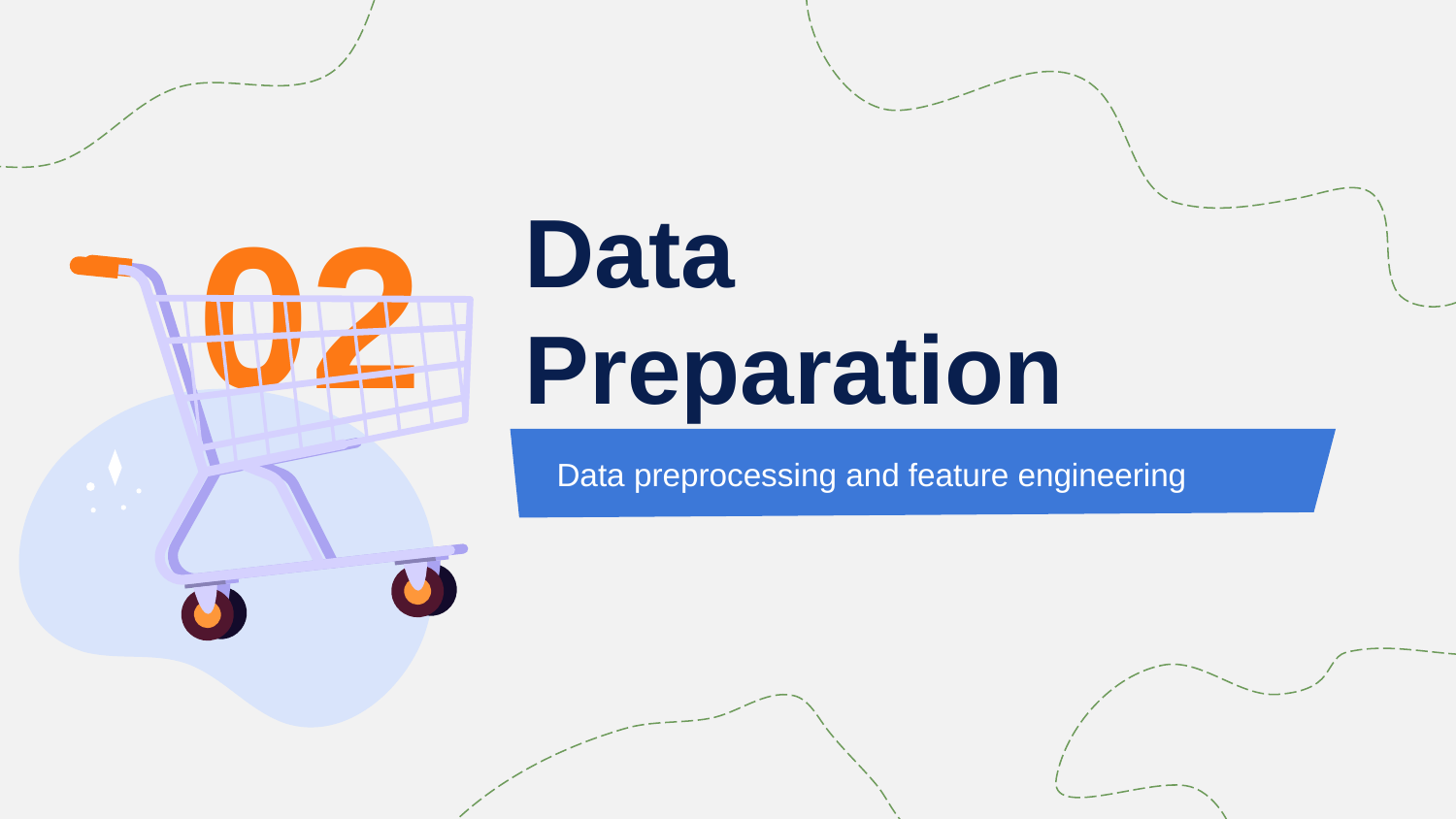

02
# Data Preparation

Data preprocessing and feature engineering